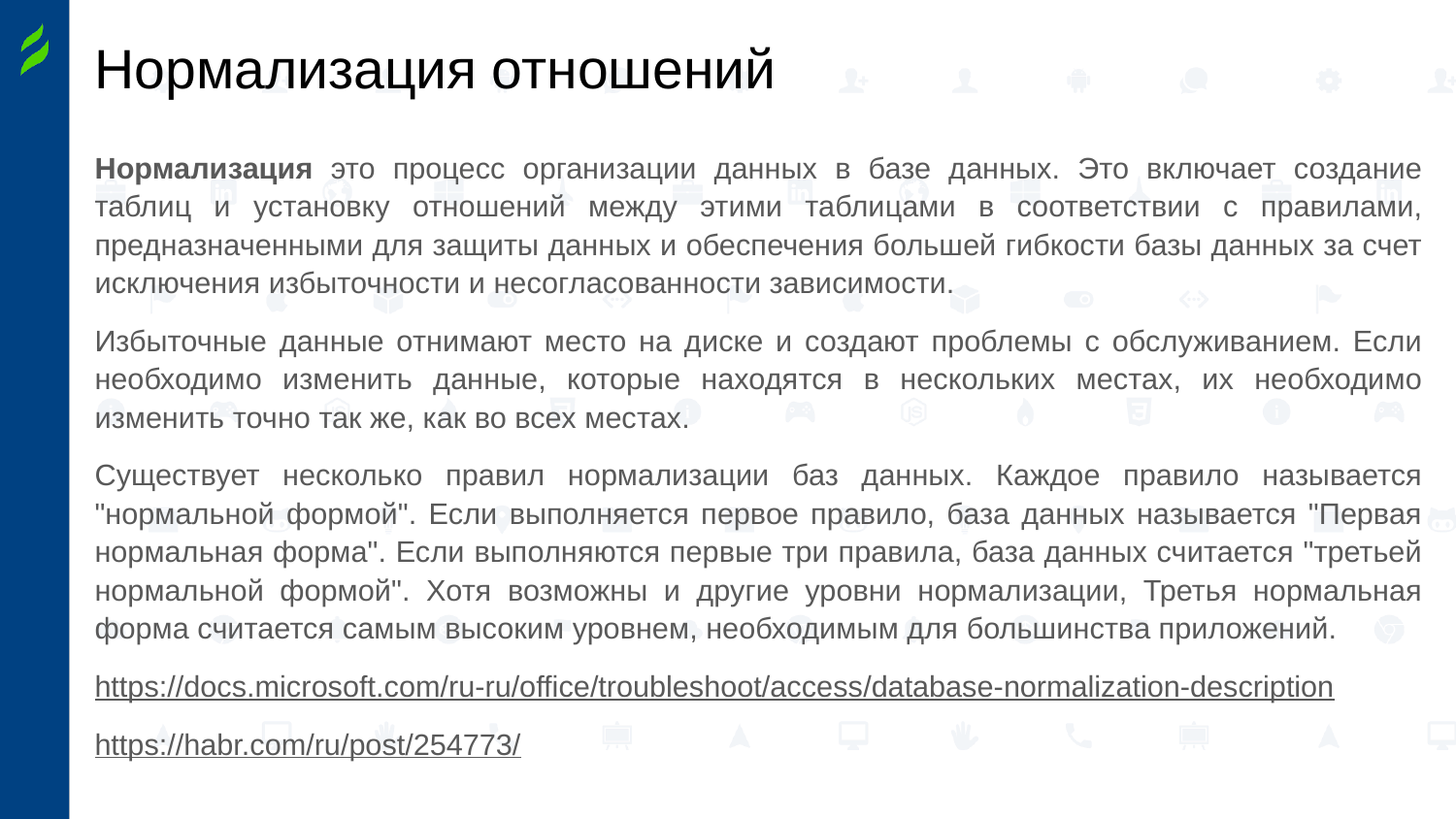

# Нормализация отношений
Нормализация это процесс организации данных в базе данных. Это включает создание таблиц и установку отношений между этими таблицами в соответствии с правилами, предназначенными для защиты данных и обеспечения большей гибкости базы данных за счет исключения избыточности и несогласованности зависимости.
Избыточные данные отнимают место на диске и создают проблемы с обслуживанием. Если необходимо изменить данные, которые находятся в нескольких местах, их необходимо изменить точно так же, как во всех местах.
Существует несколько правил нормализации баз данных. Каждое правило называется "нормальной формой". Если выполняется первое правило, база данных называется "Первая нормальная форма". Если выполняются первые три правила, база данных считается "третьей нормальной формой". Хотя возможны и другие уровни нормализации, Третья нормальная форма считается самым высоким уровнем, необходимым для большинства приложений.
https://docs.microsoft.com/ru-ru/office/troubleshoot/access/database-normalization-description
https://habr.com/ru/post/254773/